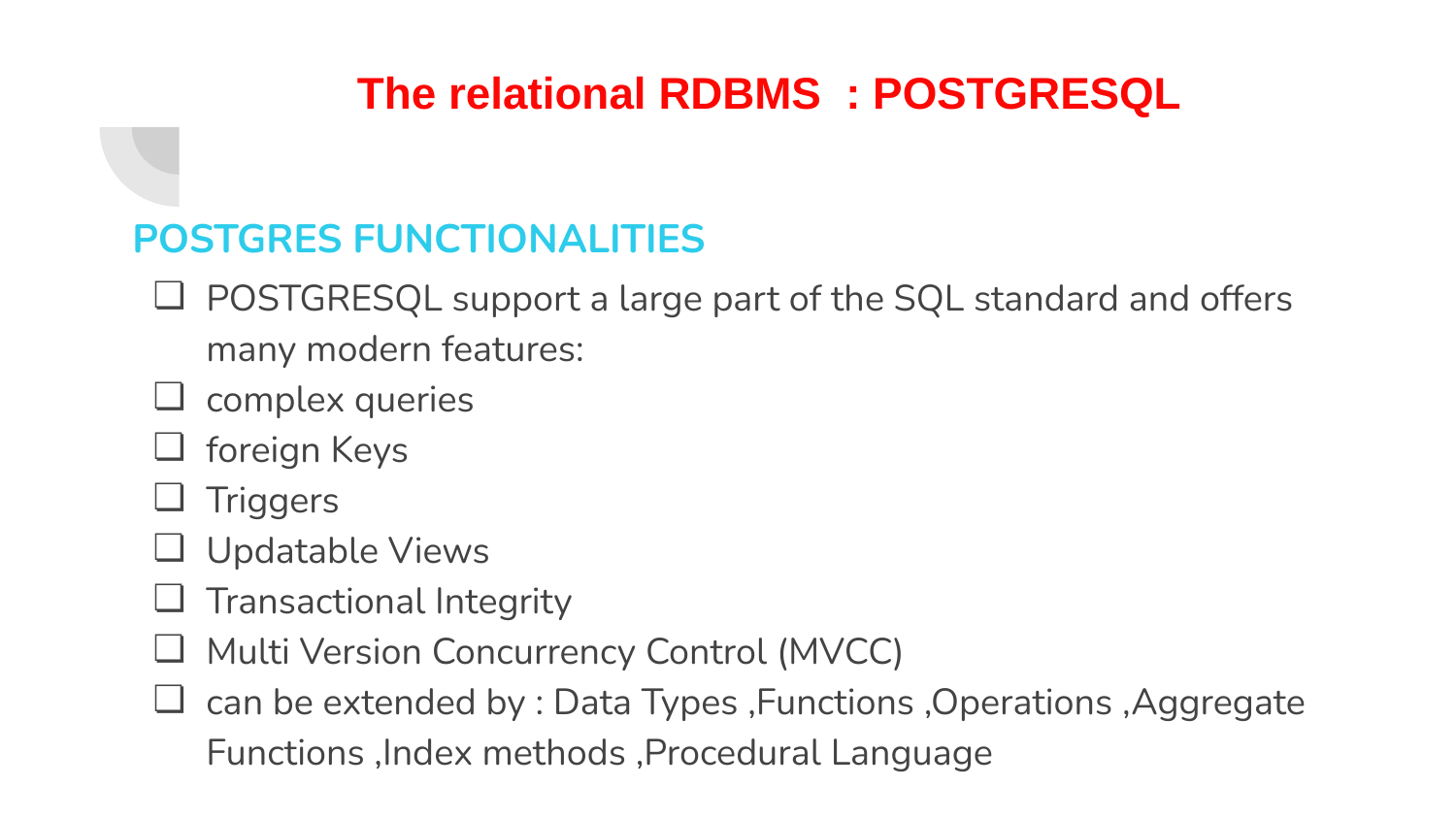

# The relational RDBMS  : POSTGRESQL

POSTGRES FUNCTIONALITIES
POSTGRESQL support a large part of the SQL standard and offers many modern features:
complex queries
foreign Keys
Triggers
Updatable Views
Transactional Integrity
Multi Version Concurrency Control (MVCC)
can be extended by : Data Types ,Functions ,Operations ,Aggregate Functions ,Index methods ,Procedural Language